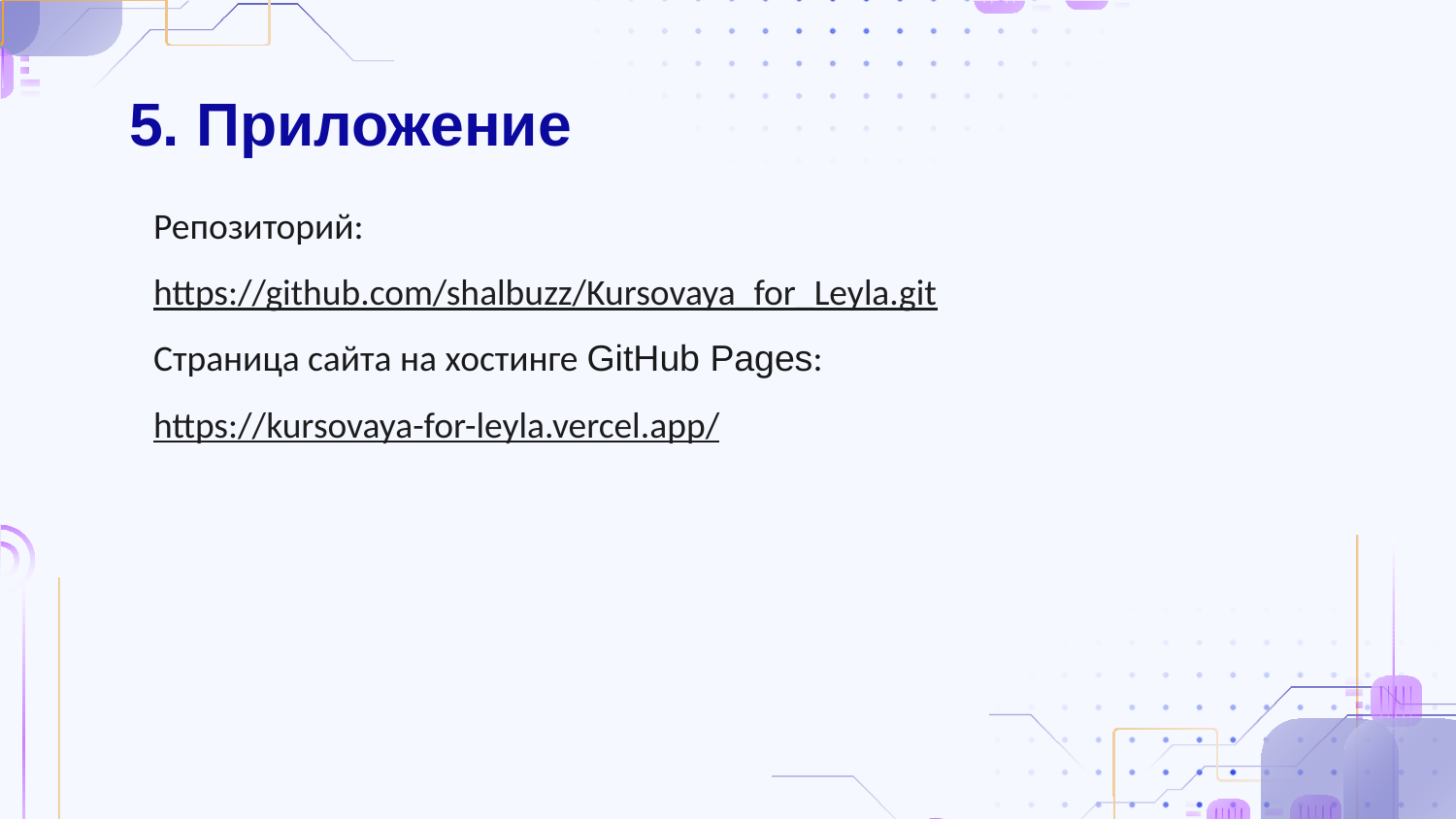

# 5. Приложение
Репозиторий:
https://github.com/shalbuzz/Kursovaya_for_Leyla.git
Страница сайта на хостинге GitHub Pages:
https://kursovaya-for-leyla.vercel.app/